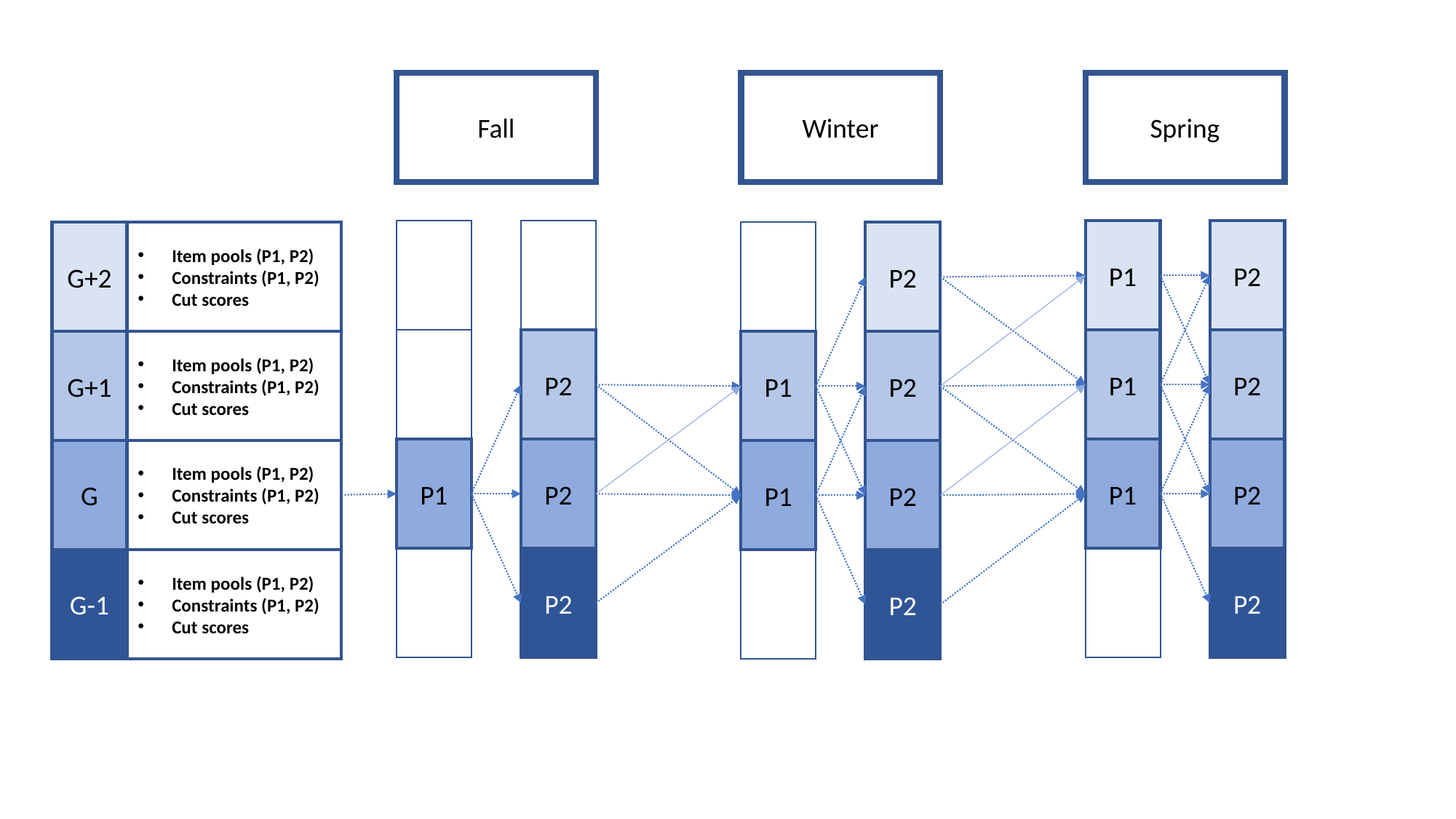

Spring
Winter
Fall

P1
P2
Item pools (P1, P2)
Constraints (P1, P2)
Cut scores
G+2

P2

P2
P1
P2
Item pools (P1, P2)
Constraints (P1, P2)
Cut scores
P1
P2
G+1
P1
P2
P1
P2
Item pools (P1, P2)
Constraints (P1, P2)
Cut scores
G
P1
P2

P2

P2
G-1

P2
Item pools (P1, P2)
Constraints (P1, P2)
Cut scores